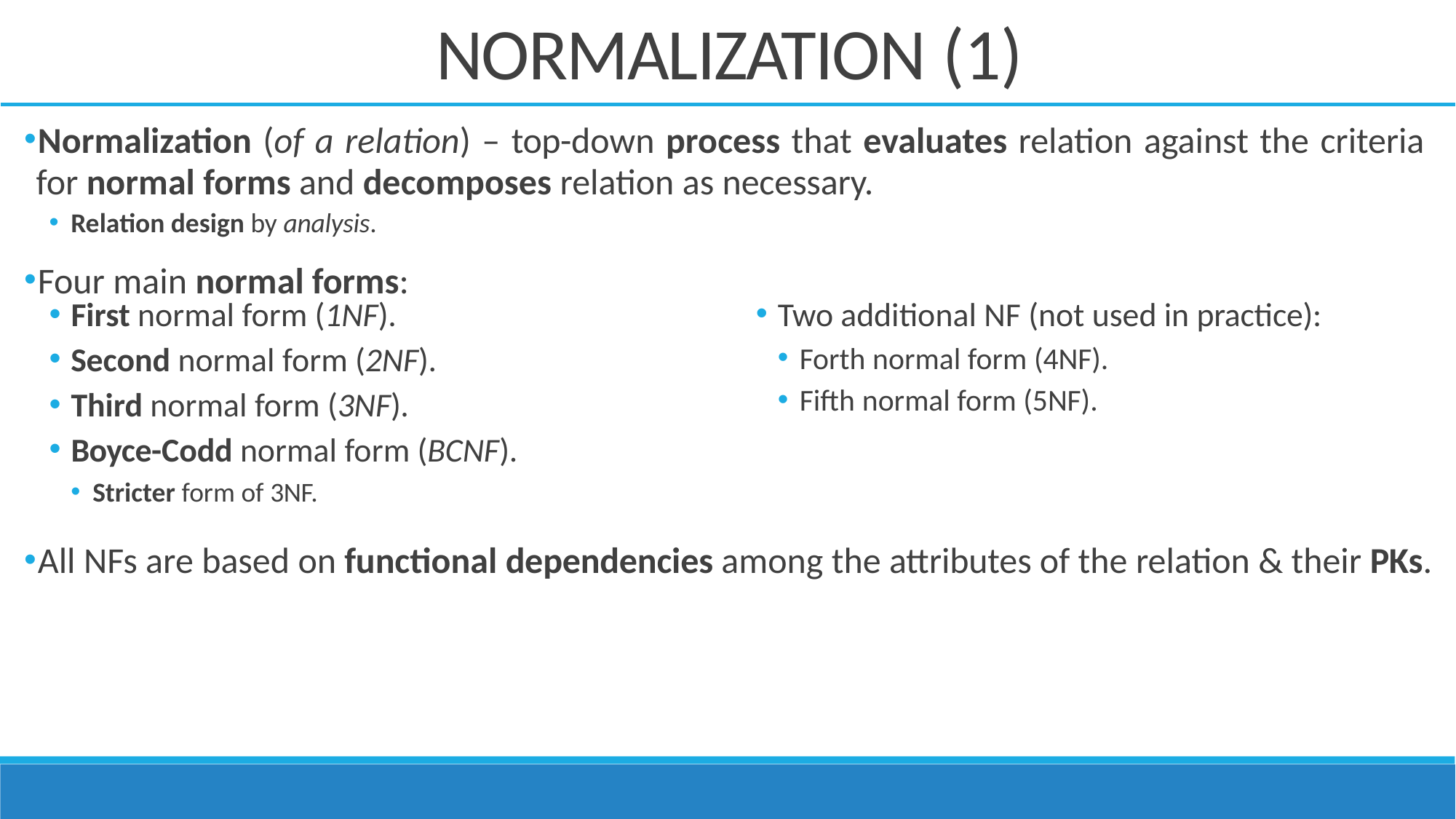

# NORMALIZATION (1)

Normalization (of a relation) – top-down process that evaluates relation against the criteria
for normal forms and decomposes relation as necessary.
Relation design by analysis.
Four main normal forms:
Two additional NF (not used in practice):
Forth normal form (4NF).
Fifth normal form (5NF).
First normal form (1NF).
Second normal form (2NF).
Third normal form (3NF).
Boyce-Codd normal form (BCNF).
Stricter form of 3NF.
All NFs are based on functional dependencies among the attributes of the relation & their PKs.